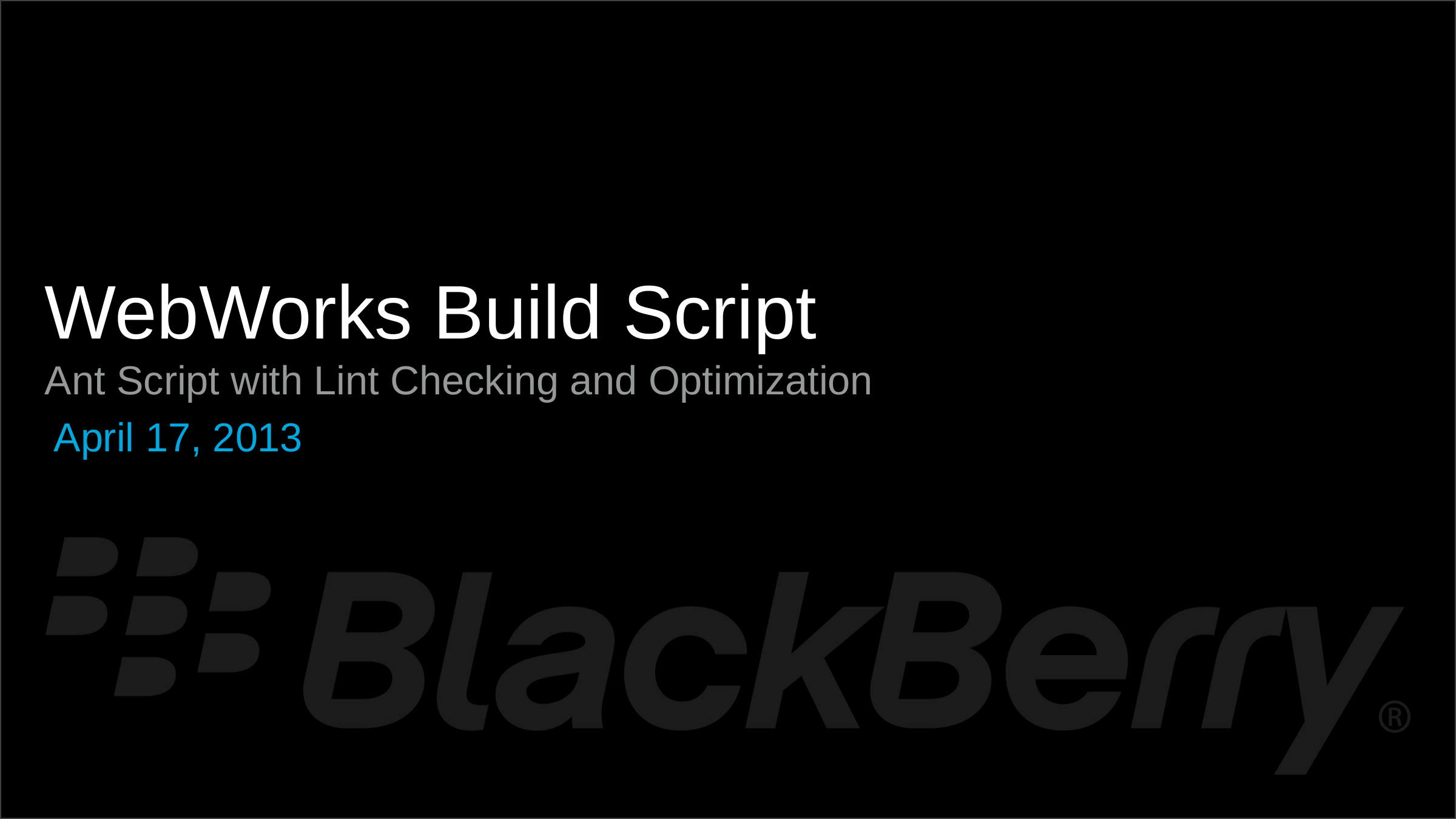

1
# WebWorks Build Script
Ant Script with Lint Checking and Optimization

April 17, 2013